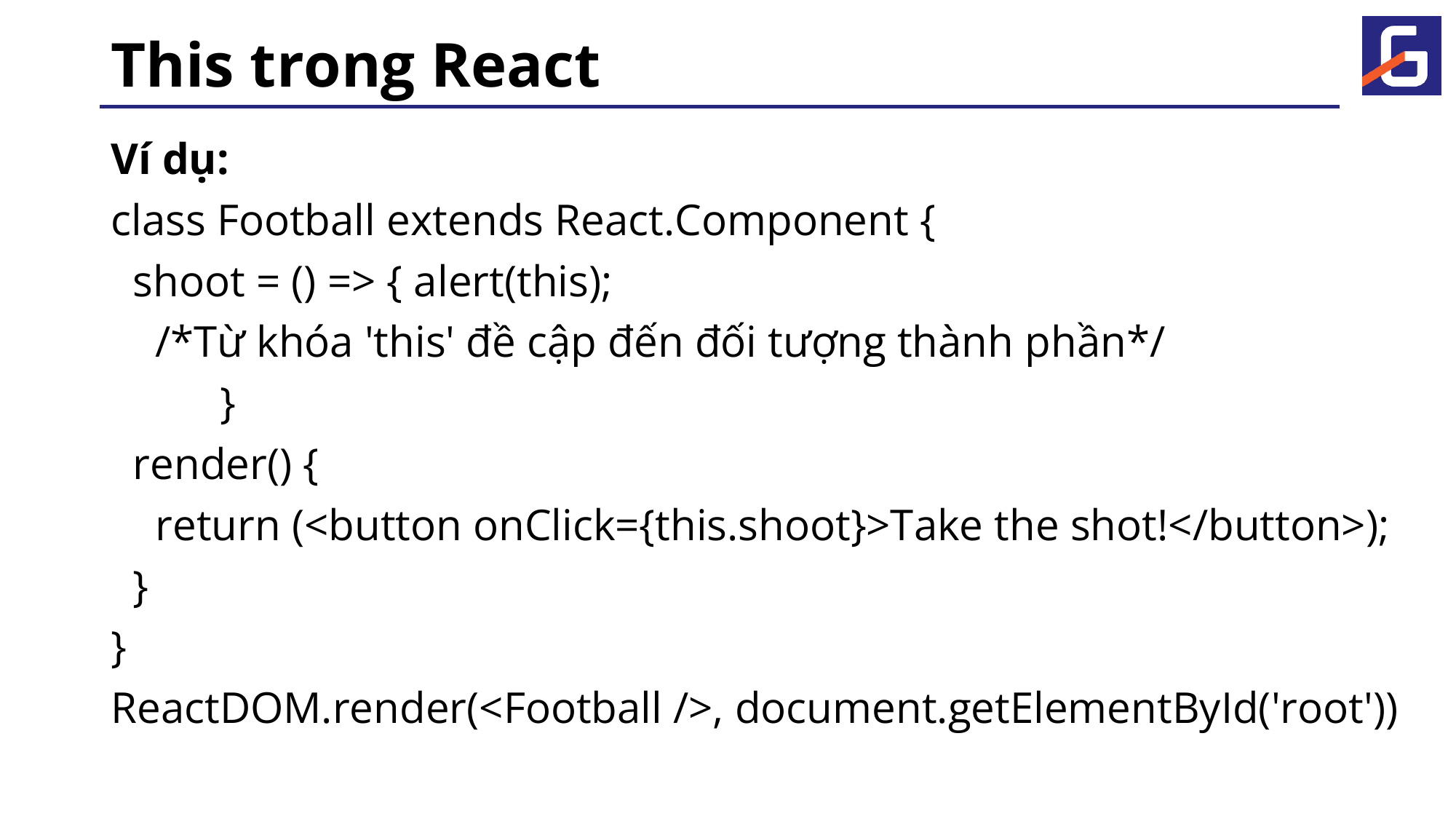

# This trong React
Ví dụ:
class Football extends React.Component {
  shoot = () => { alert(this);
    /*Từ khóa 'this' đề cập đến đối tượng thành phần*/
	}
  render() {
    return (<button onClick={this.shoot}>Take the shot!</button>);
  }
}
ReactDOM.render(<Football />, document.getElementById('root'))